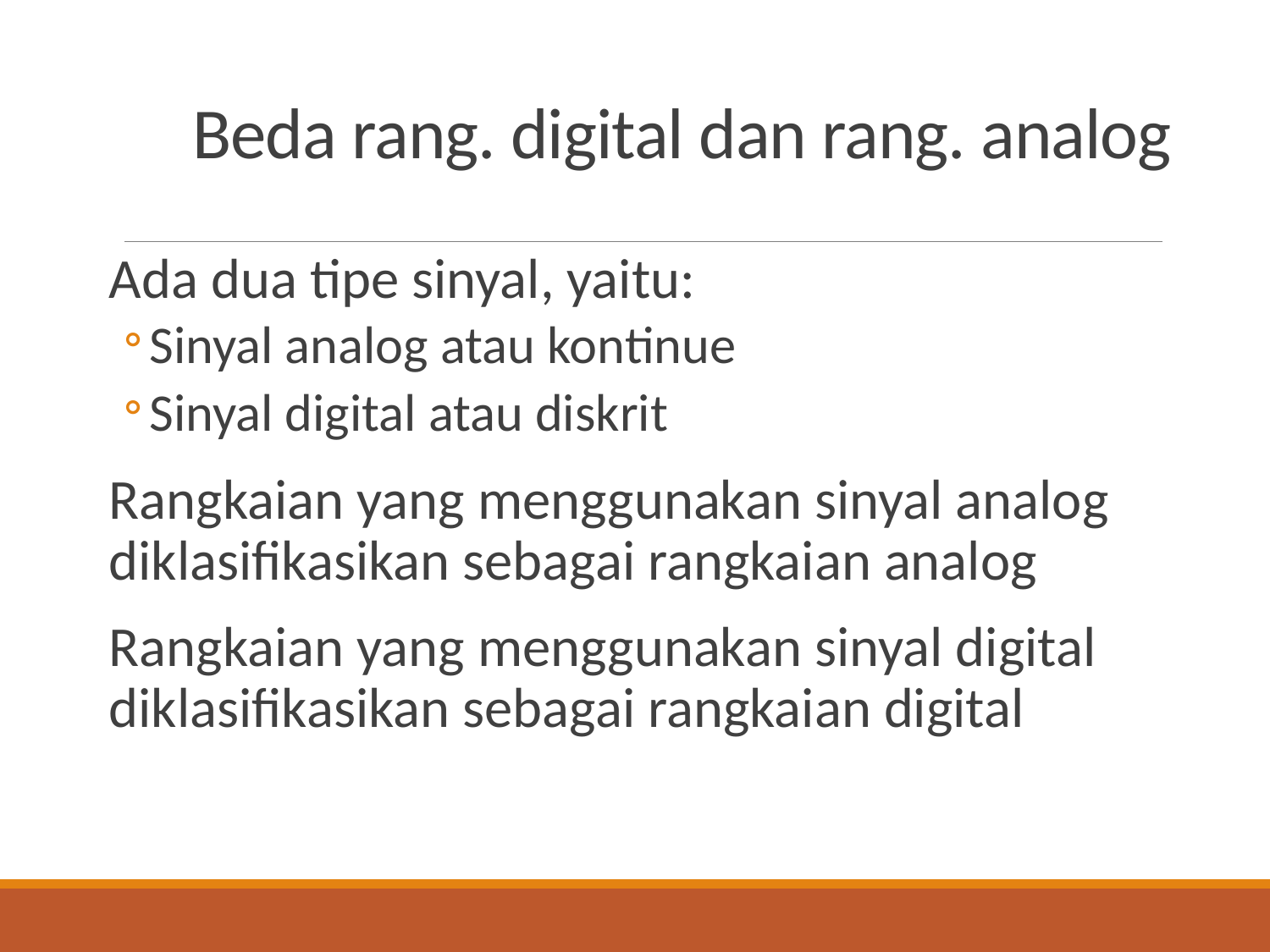

# Beda rang. digital dan rang. analog
Ada dua tipe sinyal, yaitu:
Sinyal analog atau kontinue
Sinyal digital atau diskrit
Rangkaian yang menggunakan sinyal analog diklasifikasikan sebagai rangkaian analog
Rangkaian yang menggunakan sinyal digital diklasifikasikan sebagai rangkaian digital